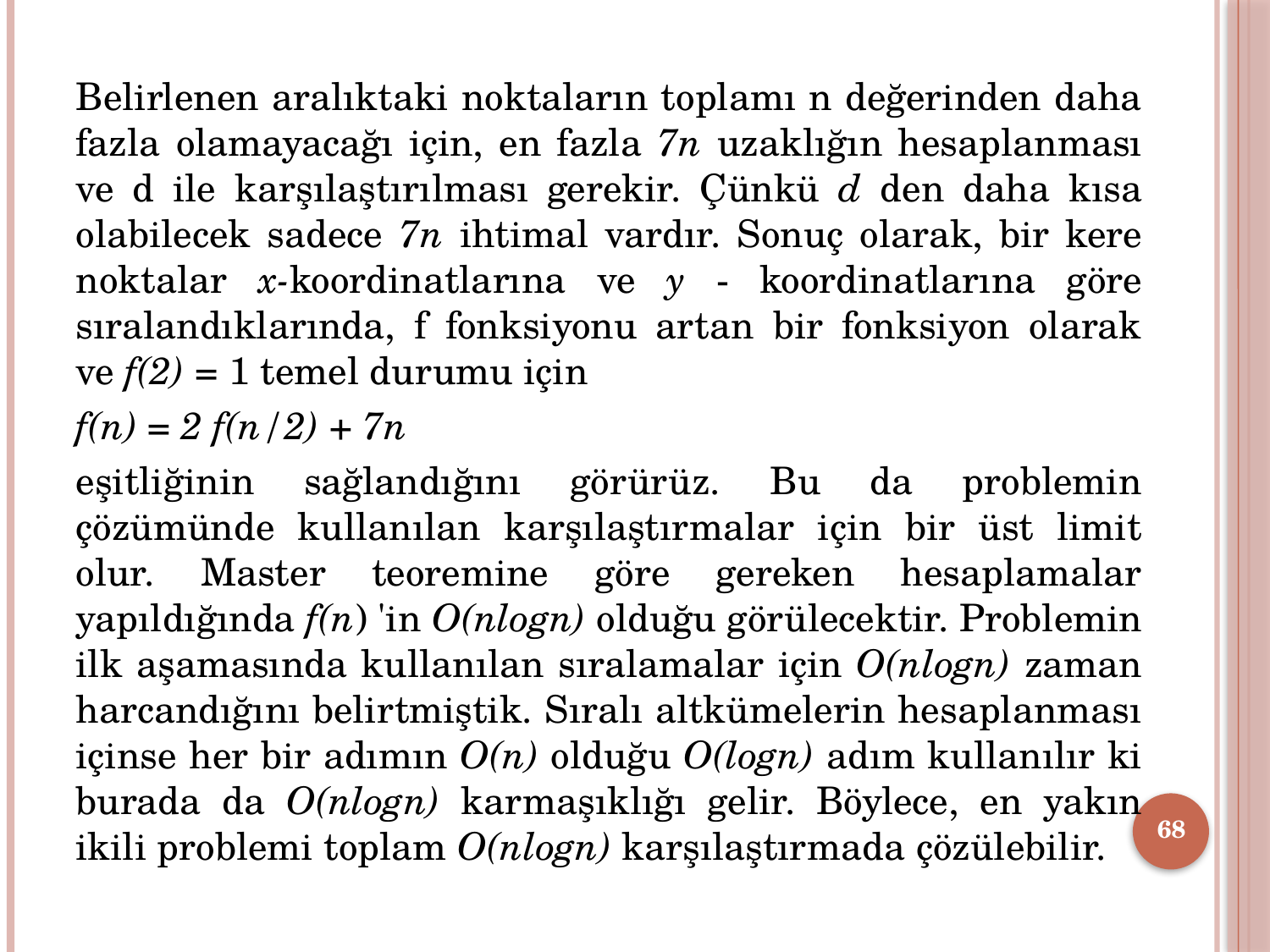

Belirlenen aralıktaki noktaların toplamı n değerinden daha fazla olamayacağı için, en fazla 7n uzaklığın hesaplanması ve d ile karşılaştırılması gerekir. Çünkü d den daha kısa olabilecek sadece 7n ihtimal vardır. Sonuç olarak, bir kere noktalar x-koordinatlarına ve y - koordinatlarına göre sıralandıklarında, f fonksiyonu artan bir fonksiyon olarak ve f(2) = 1 temel durumu için
f(n) = 2 f(n/2) + 7n
eşitliğinin sağlandığını görürüz. Bu da problemin çözümünde kullanılan karşılaştırmalar için bir üst limit olur. Master teoremine göre gereken hesaplamalar yapıldığında f(n) 'in O(nlogn) olduğu görülecektir. Problemin ilk aşamasında kullanılan sıralamalar için O(nlogn) zaman harcandığını belirtmiştik. Sıralı altkümelerin hesaplanması içinse her bir adımın O(n) olduğu O(logn) adım kullanılır ki burada da O(nlogn) karmaşıklığı gelir. Böylece, en yakın ikili problemi toplam O(nlogn) karşılaştırmada çözülebilir.
68